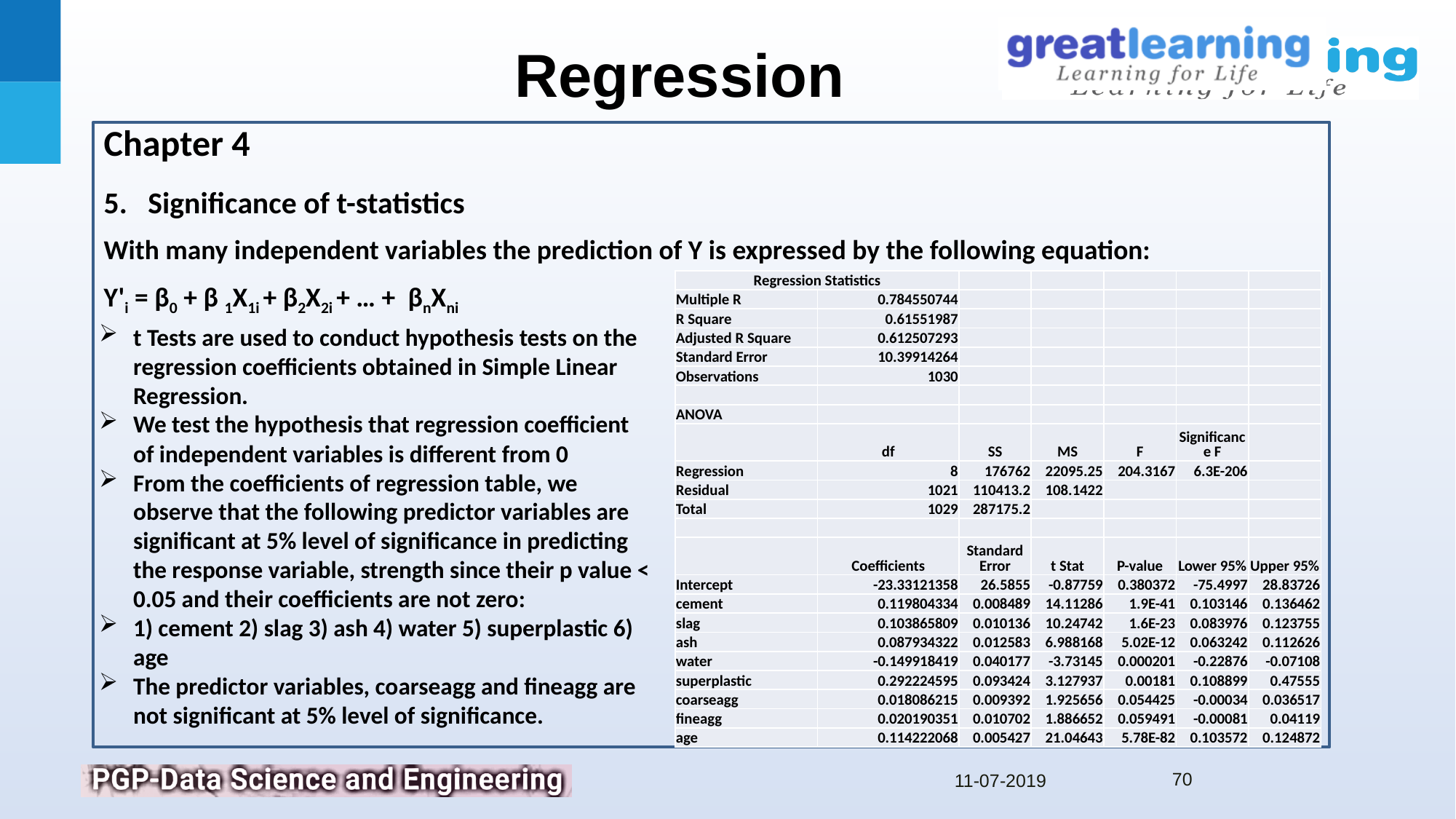

Chapter 4

5.   Significance of t-statistics

With many independent variables the prediction of Y is expressed by the following equation:

Y'i = β0 + β 1X1i + β2X2i + … +  βnXni
| Regression Statistics |  |  |  |  |  |  |
| --- | --- | --- | --- | --- | --- | --- |
| Multiple R | 0.784550744 |  |  |  |  |  |
| R Square | 0.61551987 |  |  |  |  |  |
| Adjusted R Square | 0.612507293 |  |  |  |  |  |
| Standard Error | 10.39914264 |  |  |  |  |  |
| Observations | 1030 |  |  |  |  |  |
|  |  |  |  |  |  |  |
| ANOVA |  |  |  |  |  |  |
|  | df | SS | MS | F | Significance F |  |
| Regression | 8 | 176762 | 22095.25 | 204.3167 | 6.3E-206 |  |
| Residual | 1021 | 110413.2 | 108.1422 |  |  |  |
| Total | 1029 | 287175.2 |  |  |  |  |
|  |  |  |  |  |  |  |
|  | Coefficients | Standard Error | t Stat | P-value | Lower 95% | Upper 95% |
| Intercept | -23.33121358 | 26.5855 | -0.87759 | 0.380372 | -75.4997 | 28.83726 |
| cement | 0.119804334 | 0.008489 | 14.11286 | 1.9E-41 | 0.103146 | 0.136462 |
| slag | 0.103865809 | 0.010136 | 10.24742 | 1.6E-23 | 0.083976 | 0.123755 |
| ash | 0.087934322 | 0.012583 | 6.988168 | 5.02E-12 | 0.063242 | 0.112626 |
| water | -0.149918419 | 0.040177 | -3.73145 | 0.000201 | -0.22876 | -0.07108 |
| superplastic | 0.292224595 | 0.093424 | 3.127937 | 0.00181 | 0.108899 | 0.47555 |
| coarseagg | 0.018086215 | 0.009392 | 1.925656 | 0.054425 | -0.00034 | 0.036517 |
| fineagg | 0.020190351 | 0.010702 | 1.886652 | 0.059491 | -0.00081 | 0.04119 |
| age | 0.114222068 | 0.005427 | 21.04643 | 5.78E-82 | 0.103572 | 0.124872 |
t Tests are used to conduct hypothesis tests on the regression coefficients obtained in Simple Linear Regression.
We test the hypothesis that regression coefficient of independent variables is different from 0
From the coefficients of regression table, we observe that the following predictor variables are significant at 5% level of significance in predicting the response variable, strength since their p value < 0.05 and their coefficients are not zero:
1) cement 2) slag 3) ash 4) water 5) superplastic 6) age
The predictor variables, coarseagg and fineagg are not significant at 5% level of significance.
70
11-07-2019